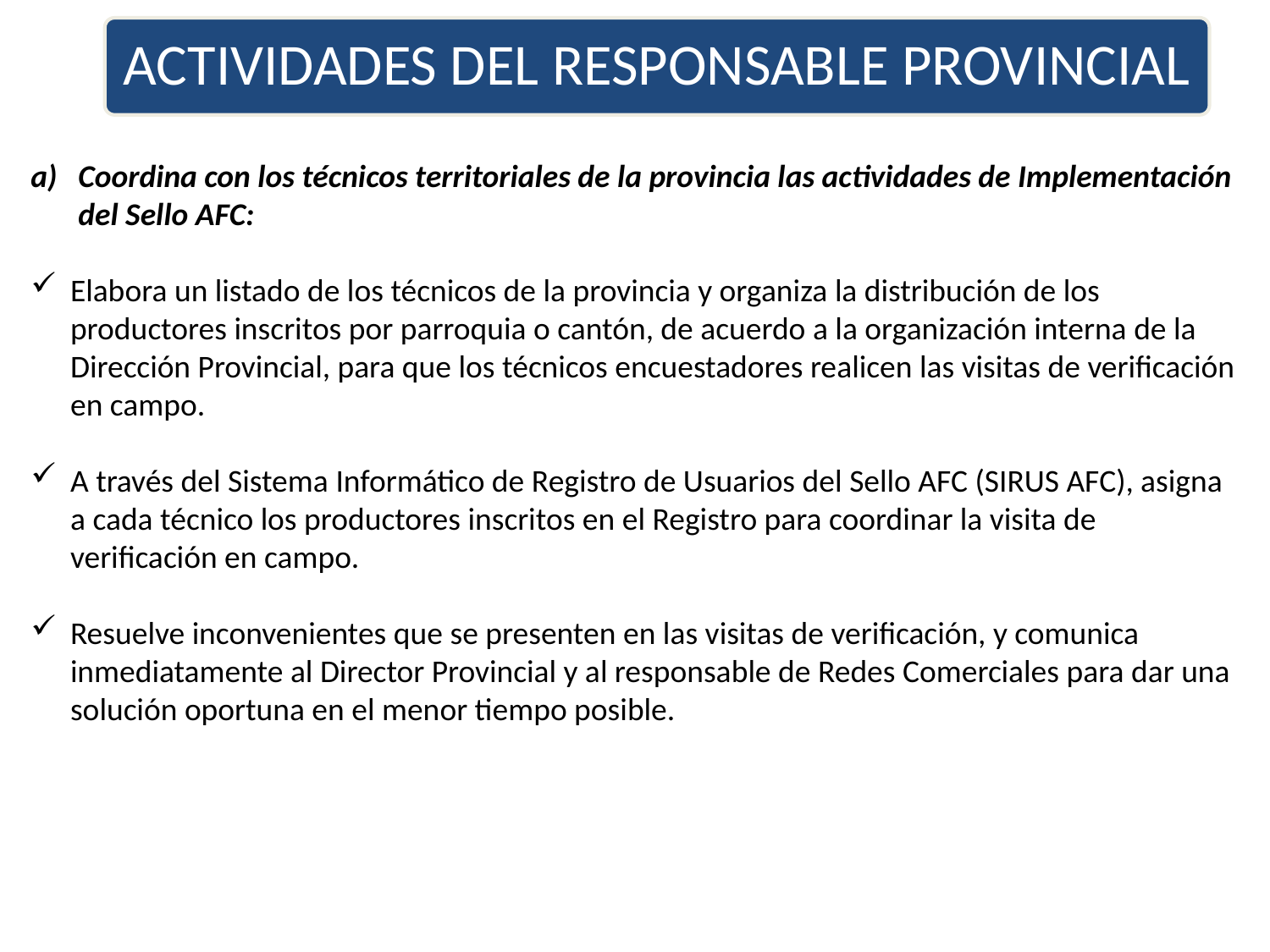

ACTIVIDADES DEL RESPONSABLE PROVINCIAL
Coordina con los técnicos territoriales de la provincia las actividades de Implementación del Sello AFC:

Elabora un listado de los técnicos de la provincia y organiza la distribución de los productores inscritos por parroquia o cantón, de acuerdo a la organización interna de la Dirección Provincial, para que los técnicos encuestadores realicen las visitas de verificación en campo.

A través del Sistema Informático de Registro de Usuarios del Sello AFC (SIRUS AFC), asigna a cada técnico los productores inscritos en el Registro para coordinar la visita de verificación en campo.

Resuelve inconvenientes que se presenten en las visitas de verificación, y comunica inmediatamente al Director Provincial y al responsable de Redes Comerciales para dar una solución oportuna en el menor tiempo posible.